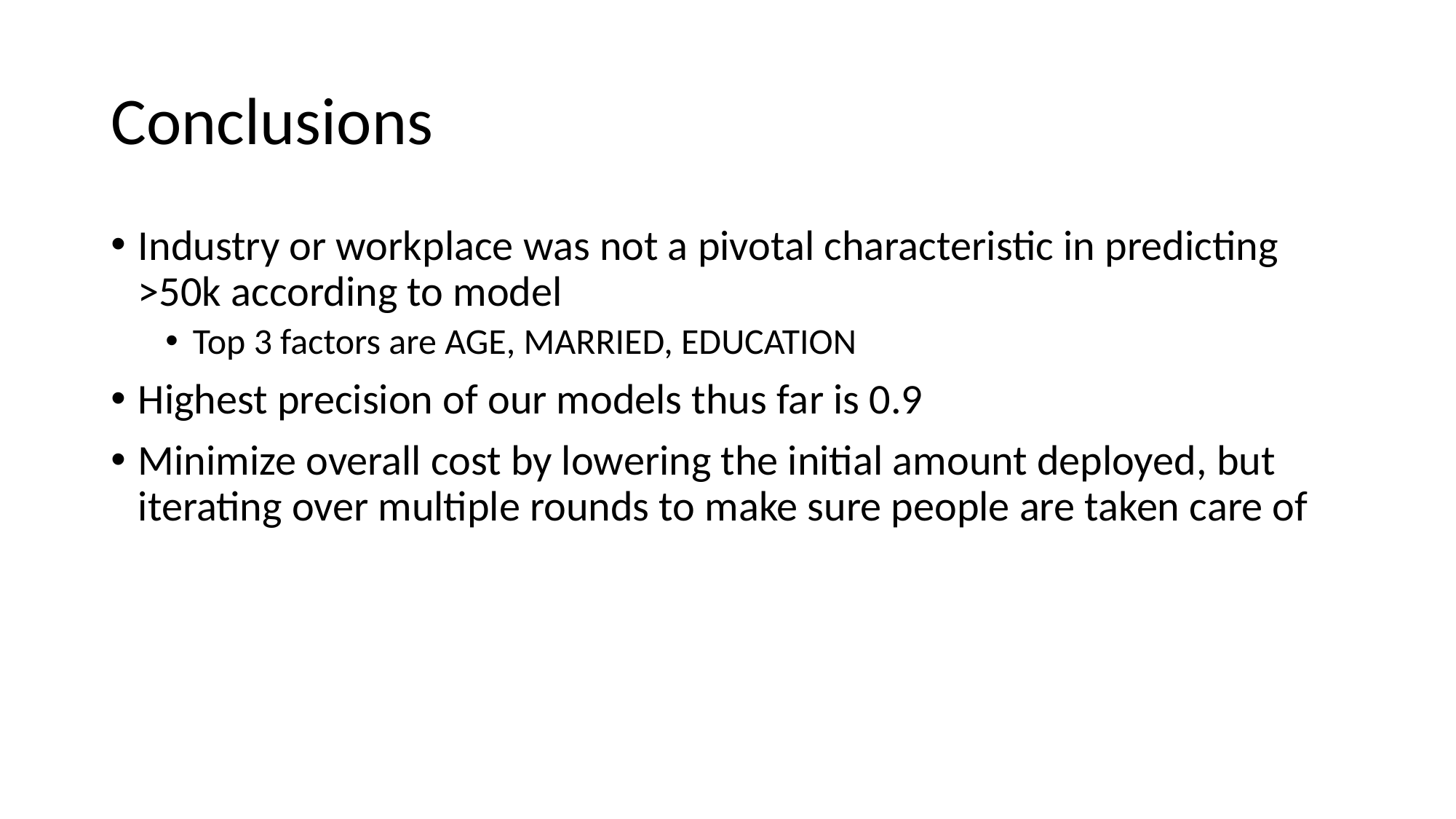

# Conclusions
Industry or workplace was not a pivotal characteristic in predicting >50k according to model
Top 3 factors are AGE, MARRIED, EDUCATION
Highest precision of our models thus far is 0.9
Minimize overall cost by lowering the initial amount deployed, but iterating over multiple rounds to make sure people are taken care of